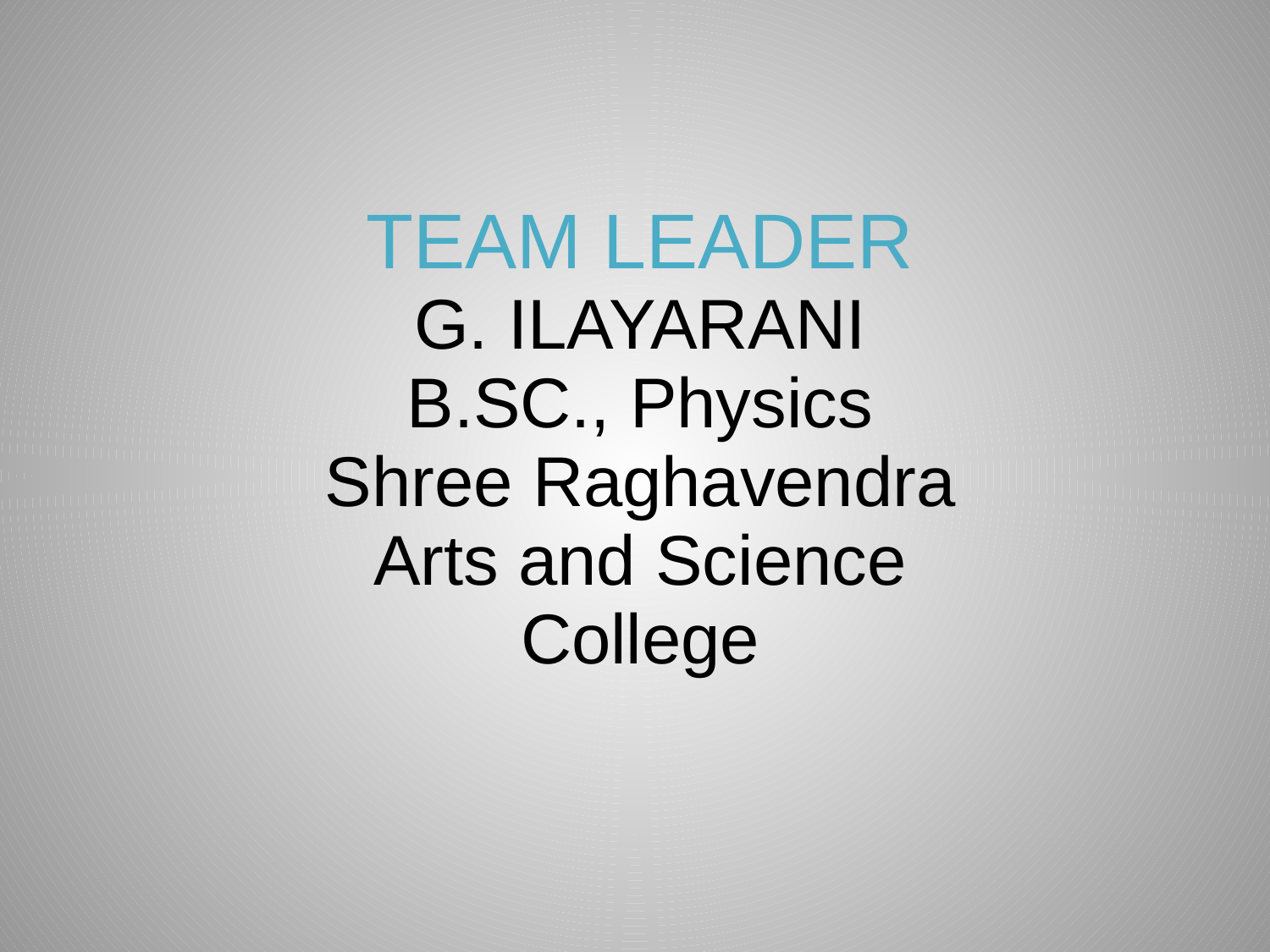

# TEAM LEADER G. ILAYARANI B.SC., Physics Shree Raghavendra Arts and Science College